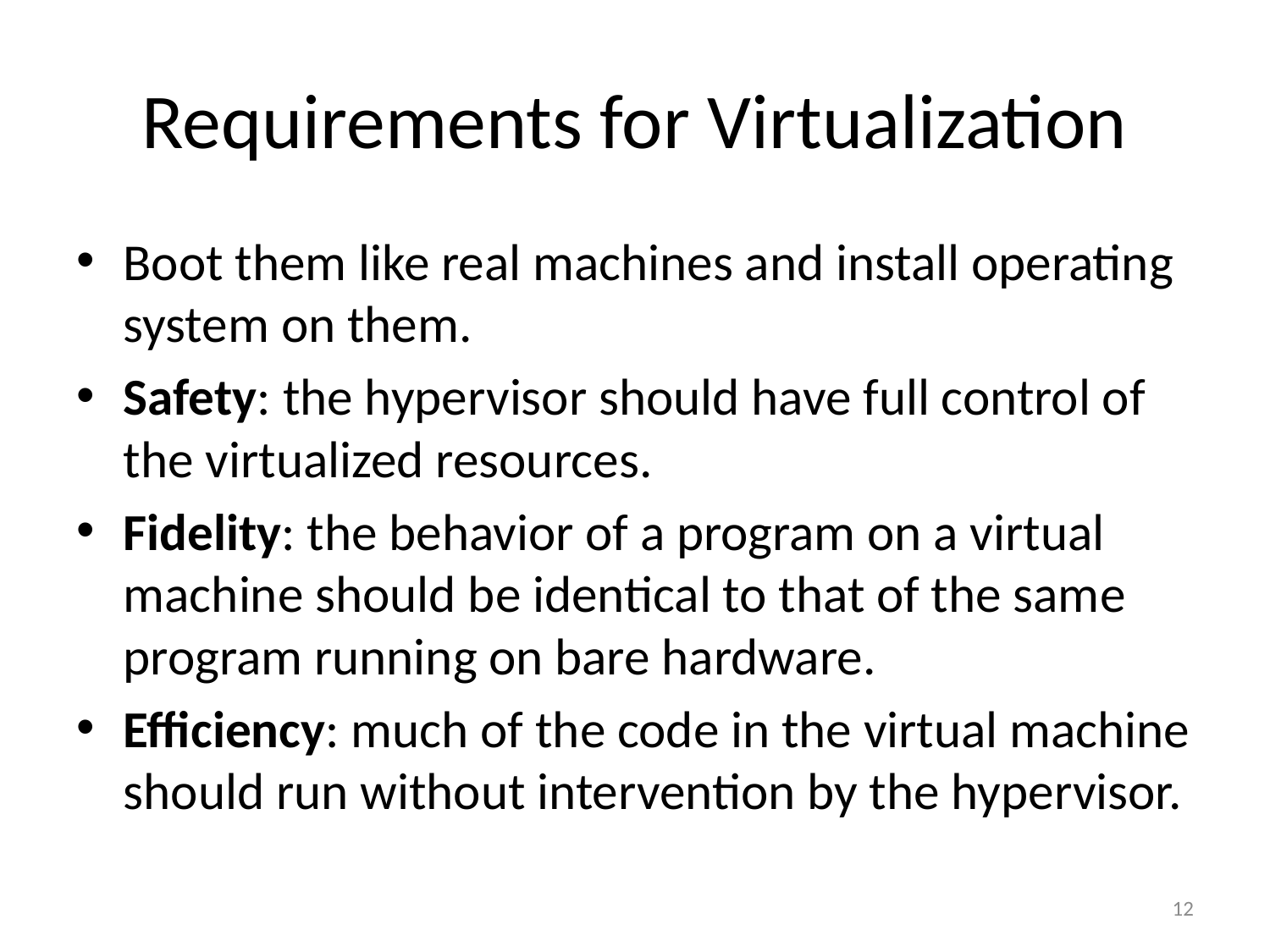

# Requirements for Virtualization
Boot them like real machines and install operating system on them.
Safety: the hypervisor should have full control of the virtualized resources.
Fidelity: the behavior of a program on a virtual machine should be identical to that of the same program running on bare hardware.
Efficiency: much of the code in the virtual machine should run without intervention by the hypervisor.
12